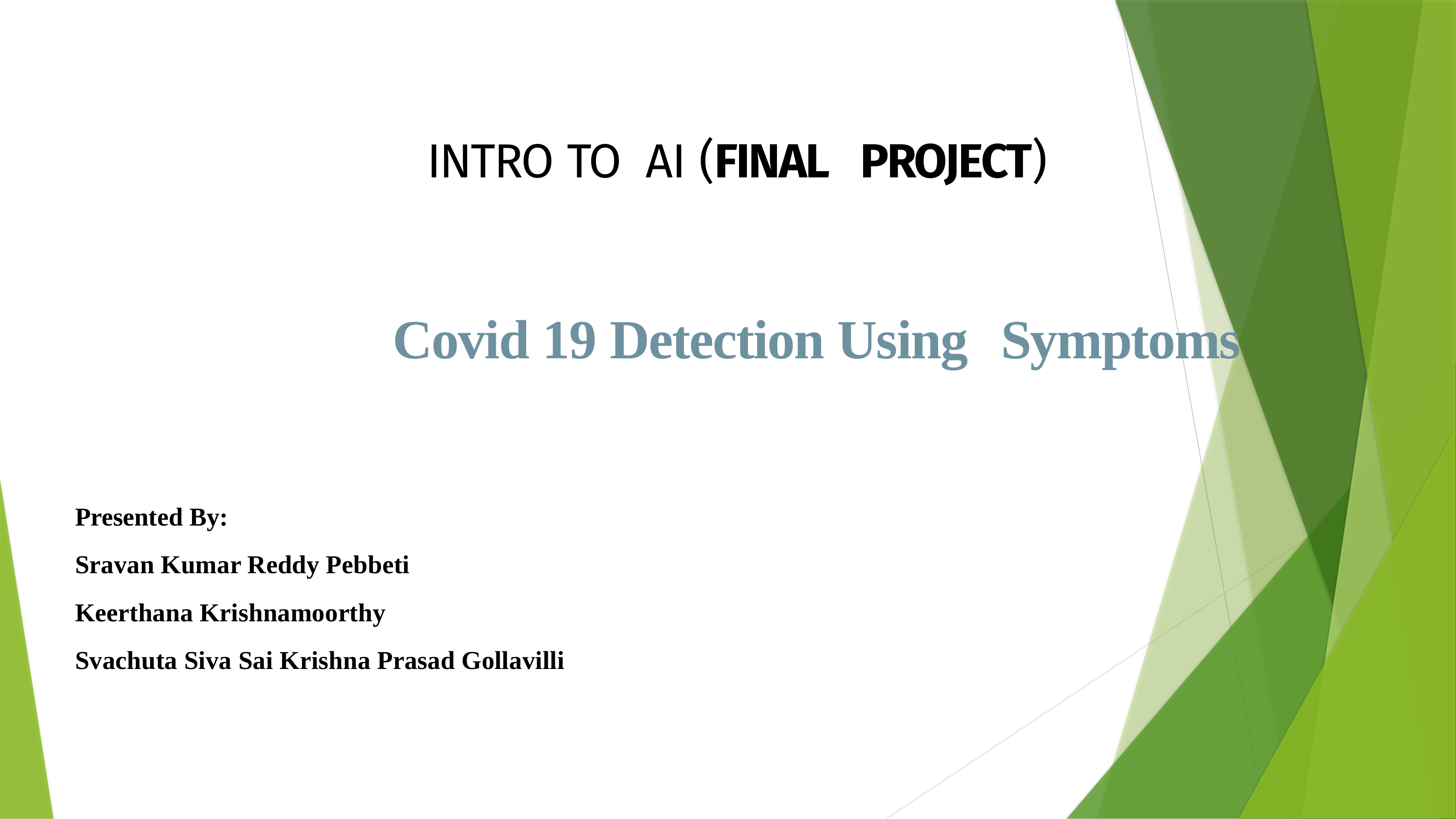

# INTRO TO  AI (FINAL   PROJECT)
Covid 19 Detection Using    Symptoms
Presented By:
Sravan Kumar Reddy Pebbeti
Keerthana Krishnamoorthy
Svachuta Siva Sai Krishna Prasad Gollavilli